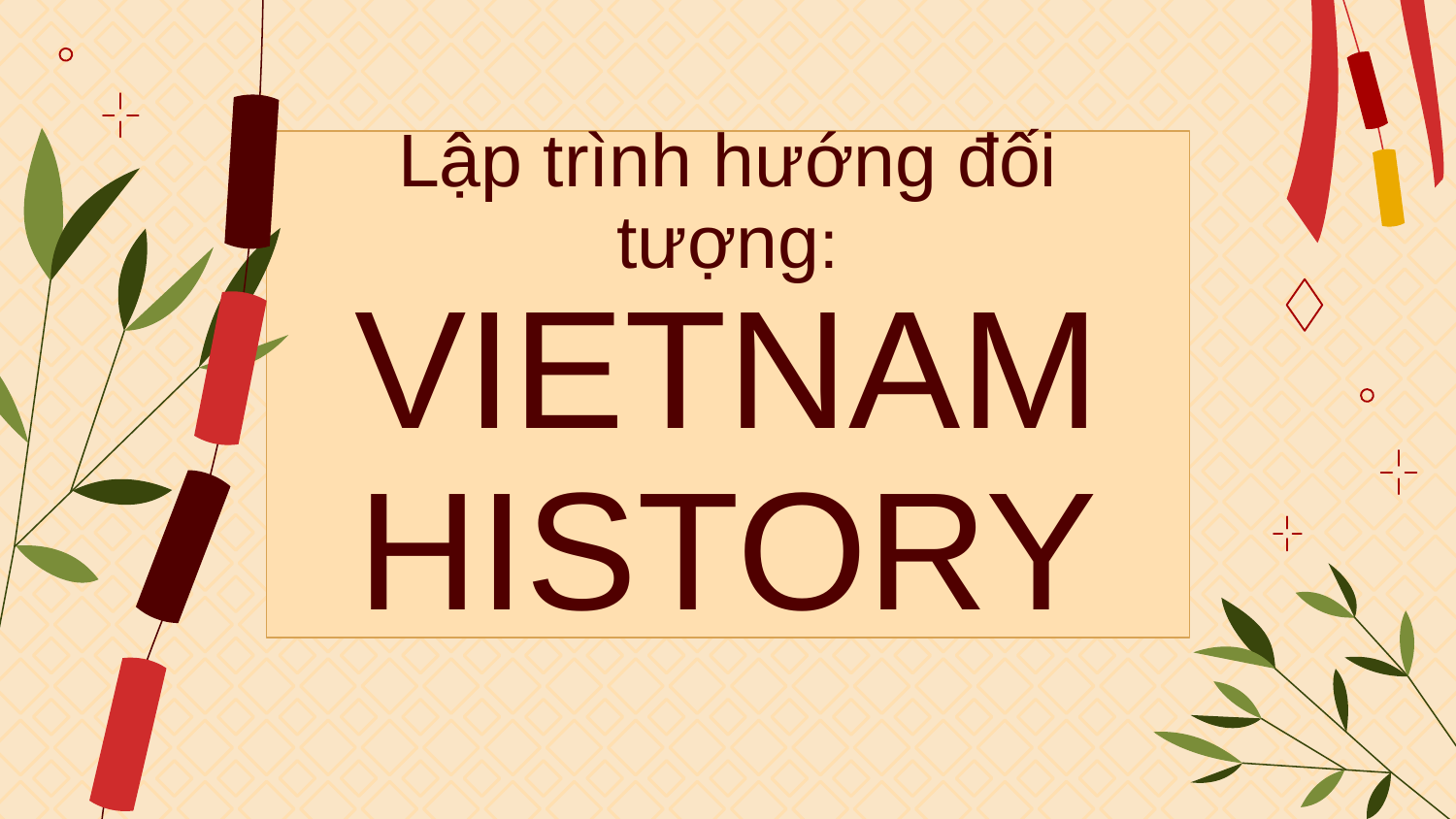

# Lập trình hướng đối tượng: VIETNAM HISTORY